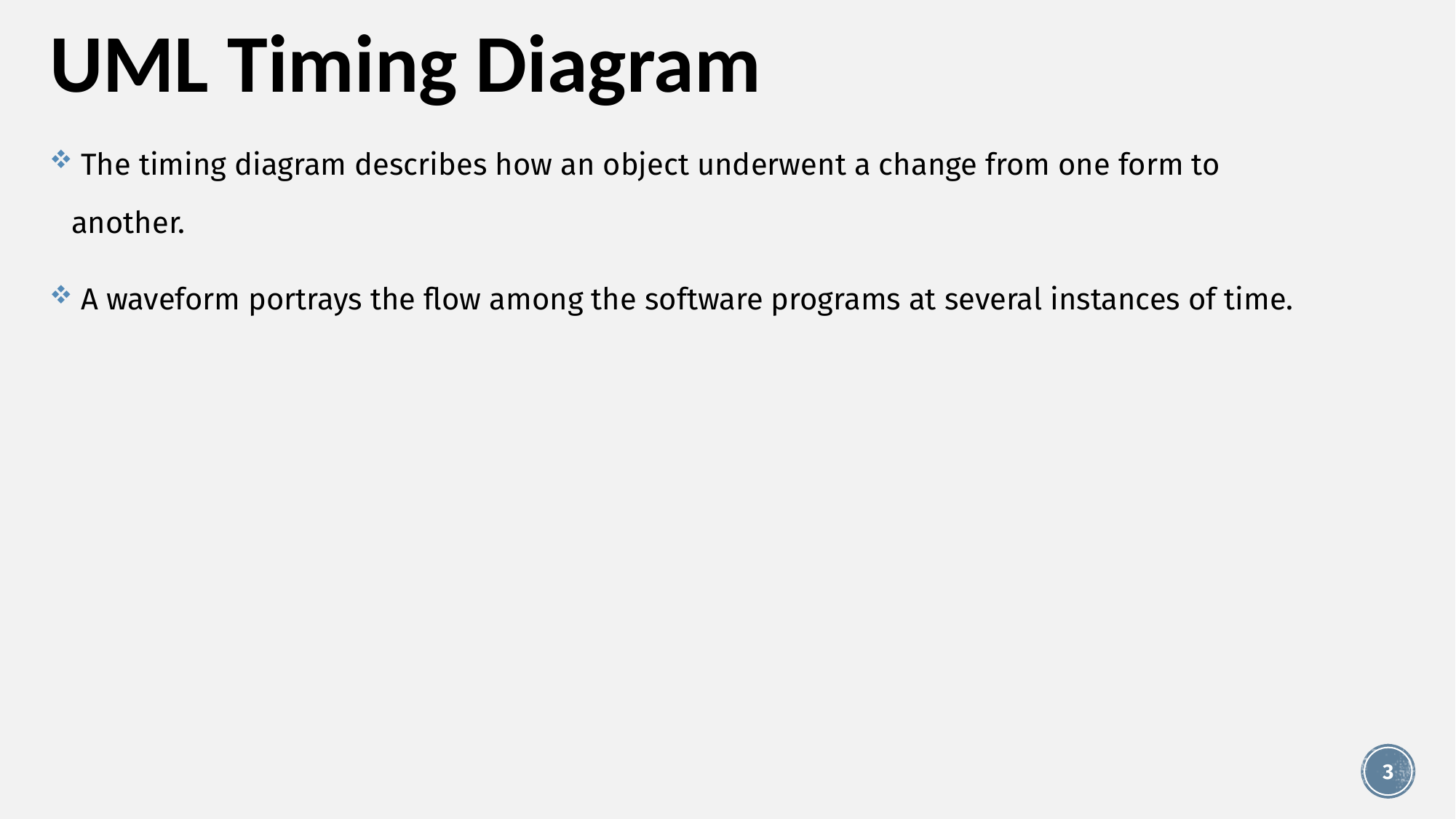

# UML Timing Diagram
 The timing diagram describes how an object underwent a change from one form to another.
 A waveform portrays the flow among the software programs at several instances of time.
3